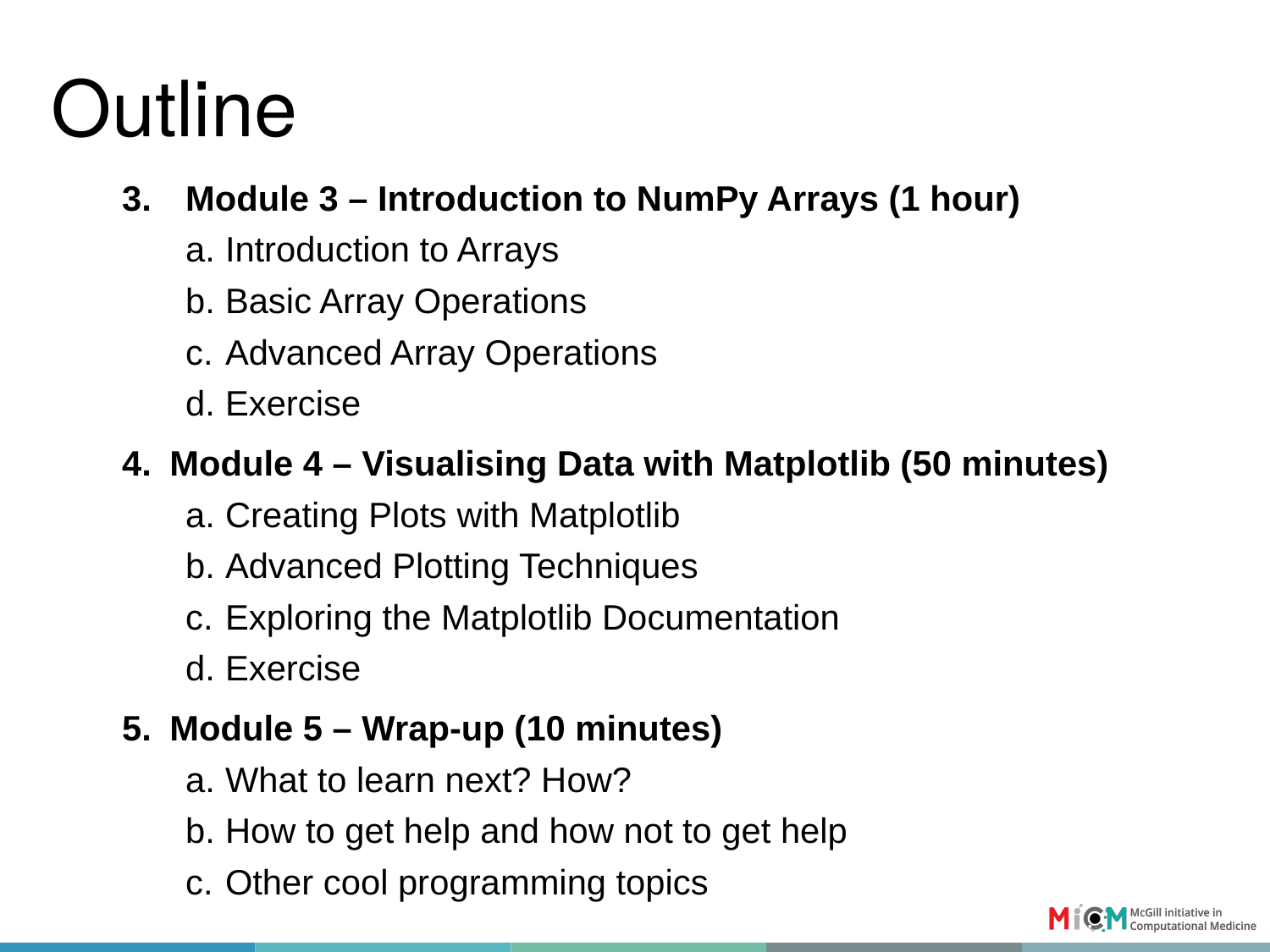

# Outline
Module 3 – Introduction to NumPy Arrays (1 hour)
Introduction to Arrays
Basic Array Operations
Advanced Array Operations
Exercise
Module 4 – Visualising Data with Matplotlib (50 minutes)
Creating Plots with Matplotlib
Advanced Plotting Techniques
Exploring the Matplotlib Documentation
Exercise
Module 5 – Wrap-up (10 minutes)
What to learn next? How?
How to get help and how not to get help
Other cool programming topics